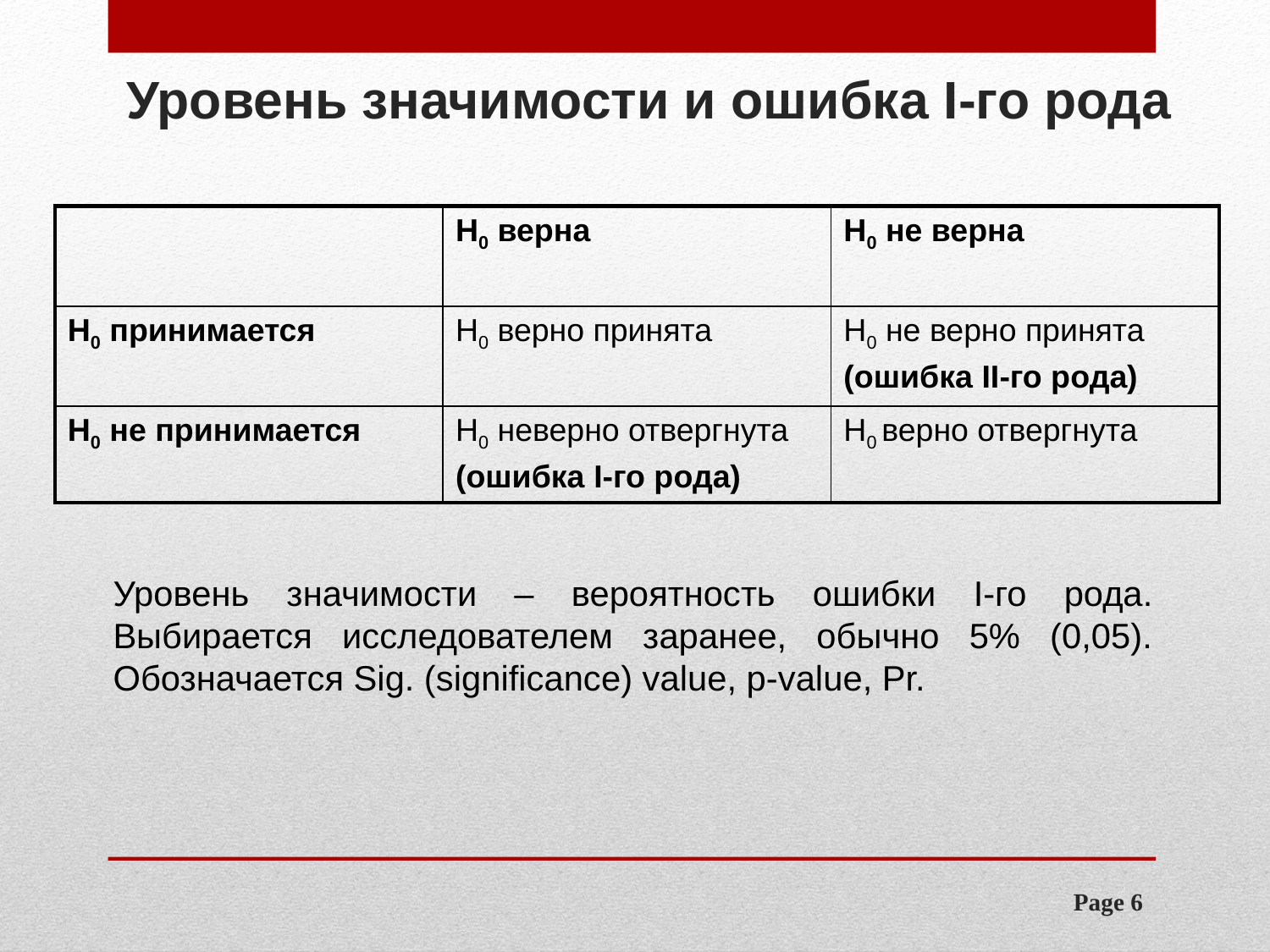

# Уровень значимости и ошибка I-го рода
|  | H0 верна | H0 не верна |
| --- | --- | --- |
| H0 принимается | H0 верно принята | H0 не верно принята (ошибка II-го рода) |
| H0 не принимается | H0 неверно отвергнута (ошибка I-го рода) | H0 верно отвергнута |
	Уровень значимости – вероятность ошибки I-го рода. Выбирается исследователем заранее, обычно 5% (0,05). Обозначается Sig. (significance) value, p-value, Pr.
Page 6